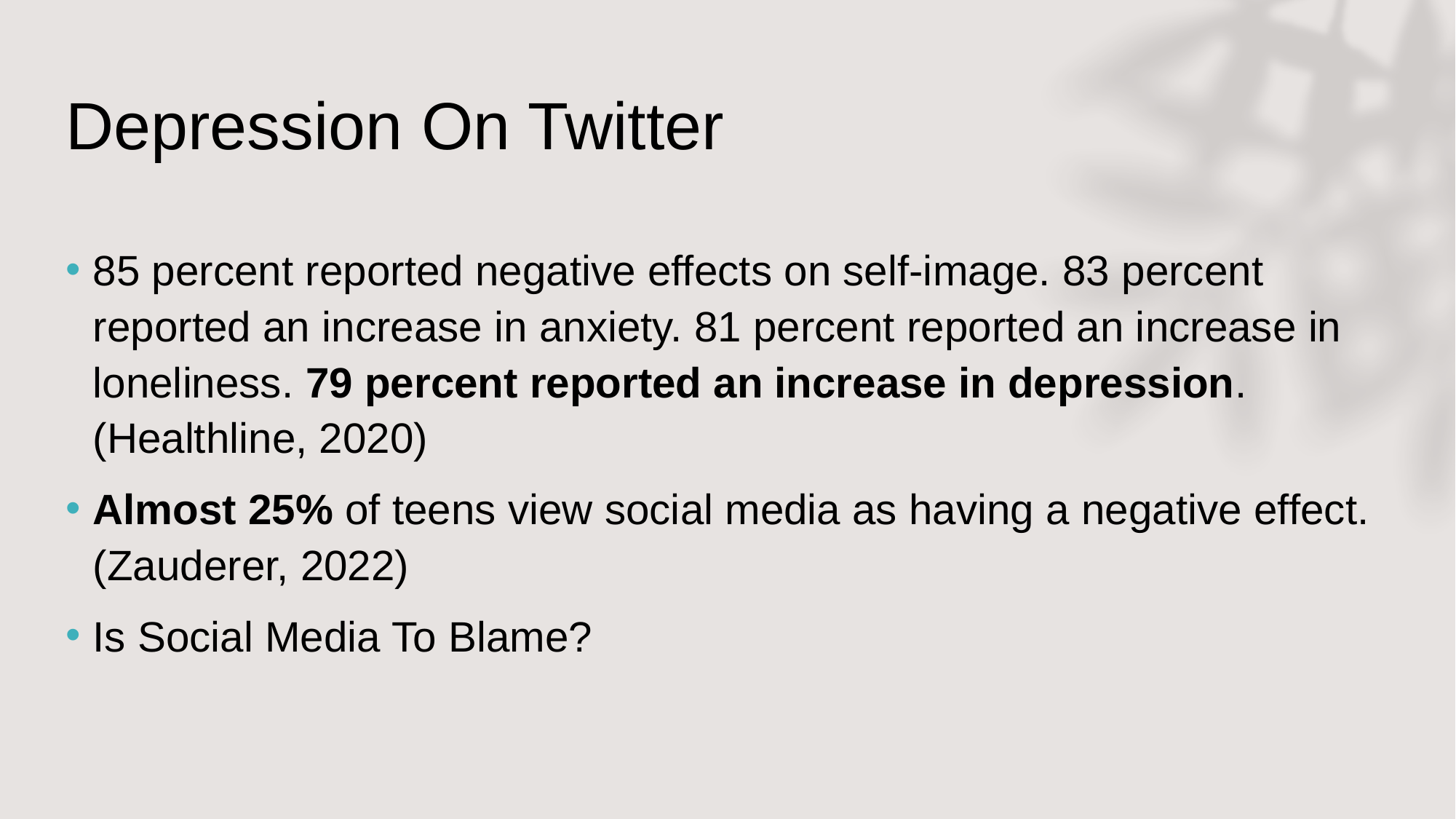

# Depression On Twitter
85 percent reported negative effects on self-image. 83 percent reported an increase in anxiety. 81 percent reported an increase in loneliness. 79 percent reported an increase in depression. (Healthline, 2020)
Almost 25% of teens view social media as having a negative effect. (Zauderer, 2022)
Is Social Media To Blame?